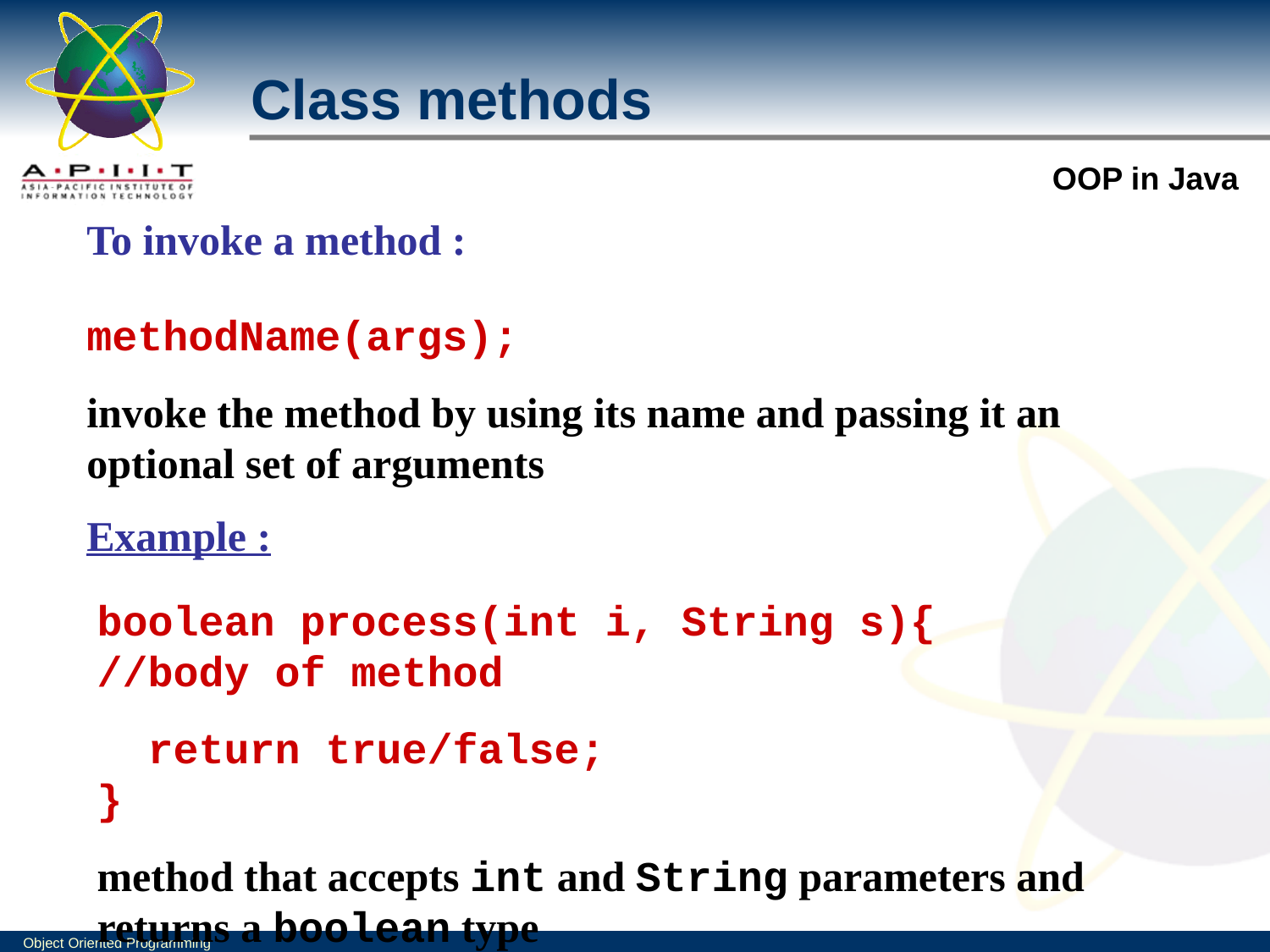

Class methods
To invoke a method :
methodName(args);
invoke the method by using its name and passing it an optional set of arguments
Example :
boolean process(int i, String s){
//body of method
  return true/false;
}
method that accepts int and String parameters and returns a boolean type